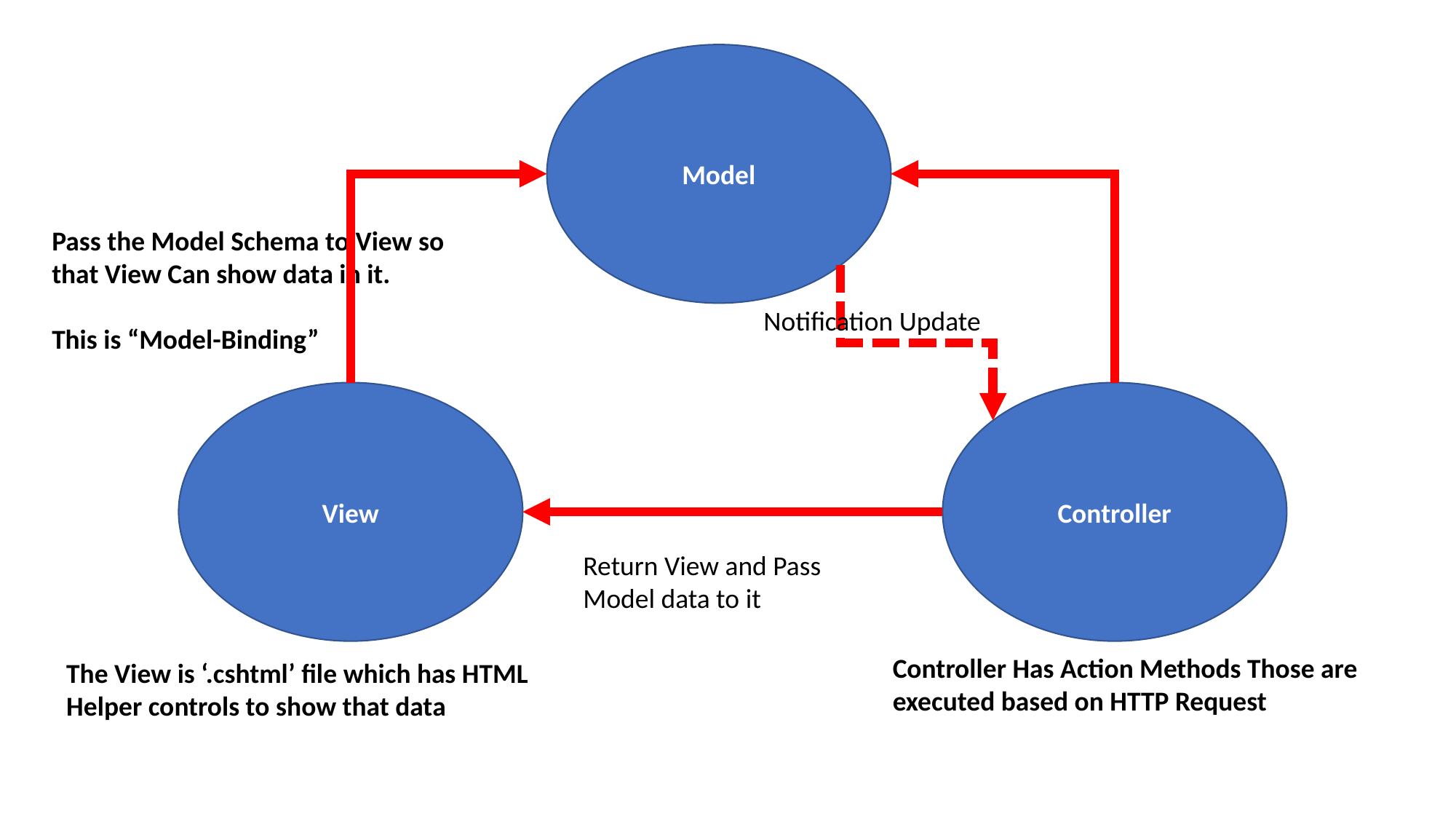

Model
Pass the Model Schema to View so that View Can show data in it.

This is “Model-Binding”
Notification Update
View
Controller
Return View and Pass Model data to it
Controller Has Action Methods Those are executed based on HTTP Request
The View is ‘.cshtml’ file which has HTML Helper controls to show that data